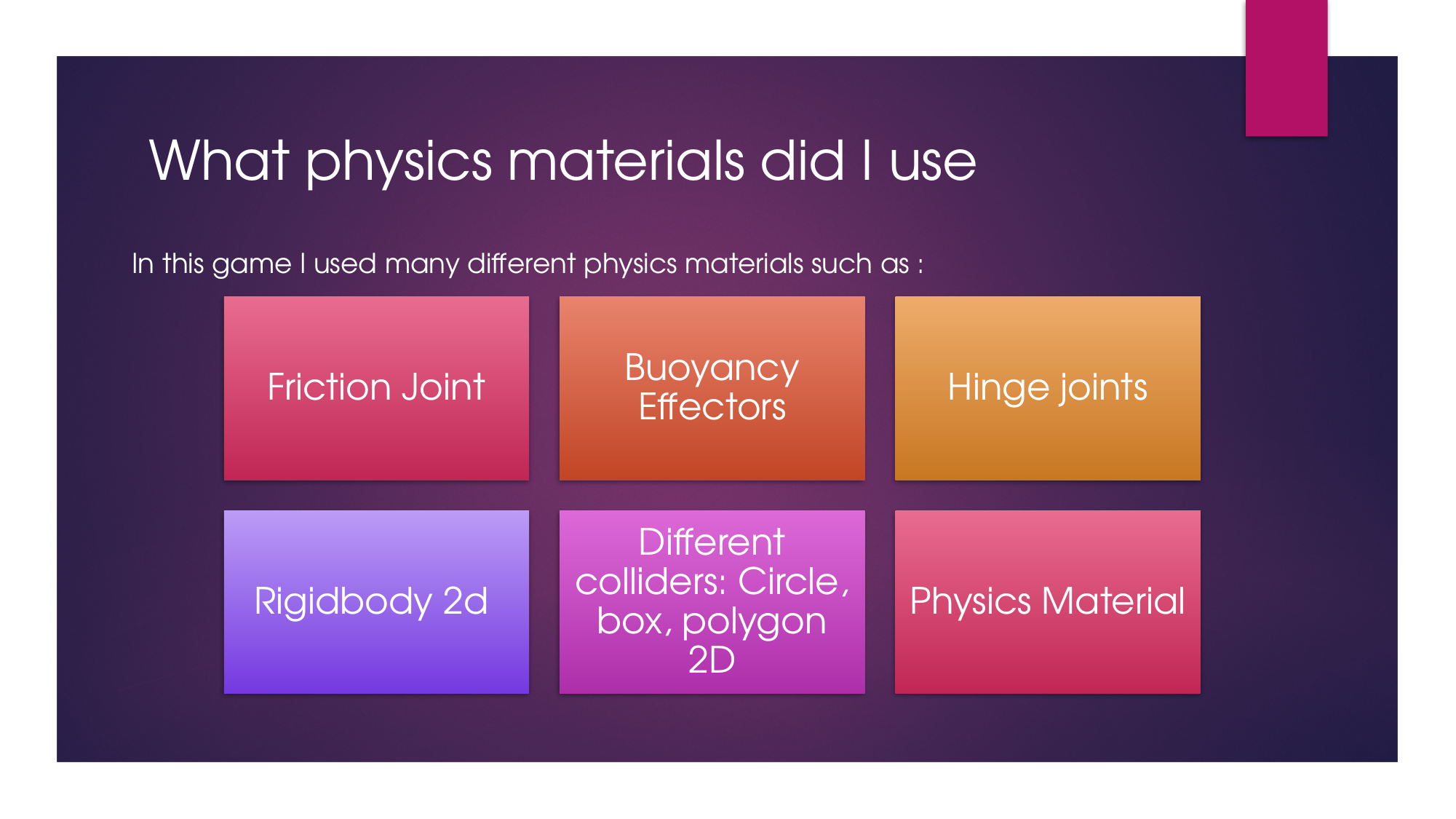

# What physics materials did I use
In this game I used many different physics materials such as :

Friction Joint
Buoyancy Effectors
Hinge joints
Rigidbody 2d
Different colliders: Circle, box, polygon 2D
Physics Material